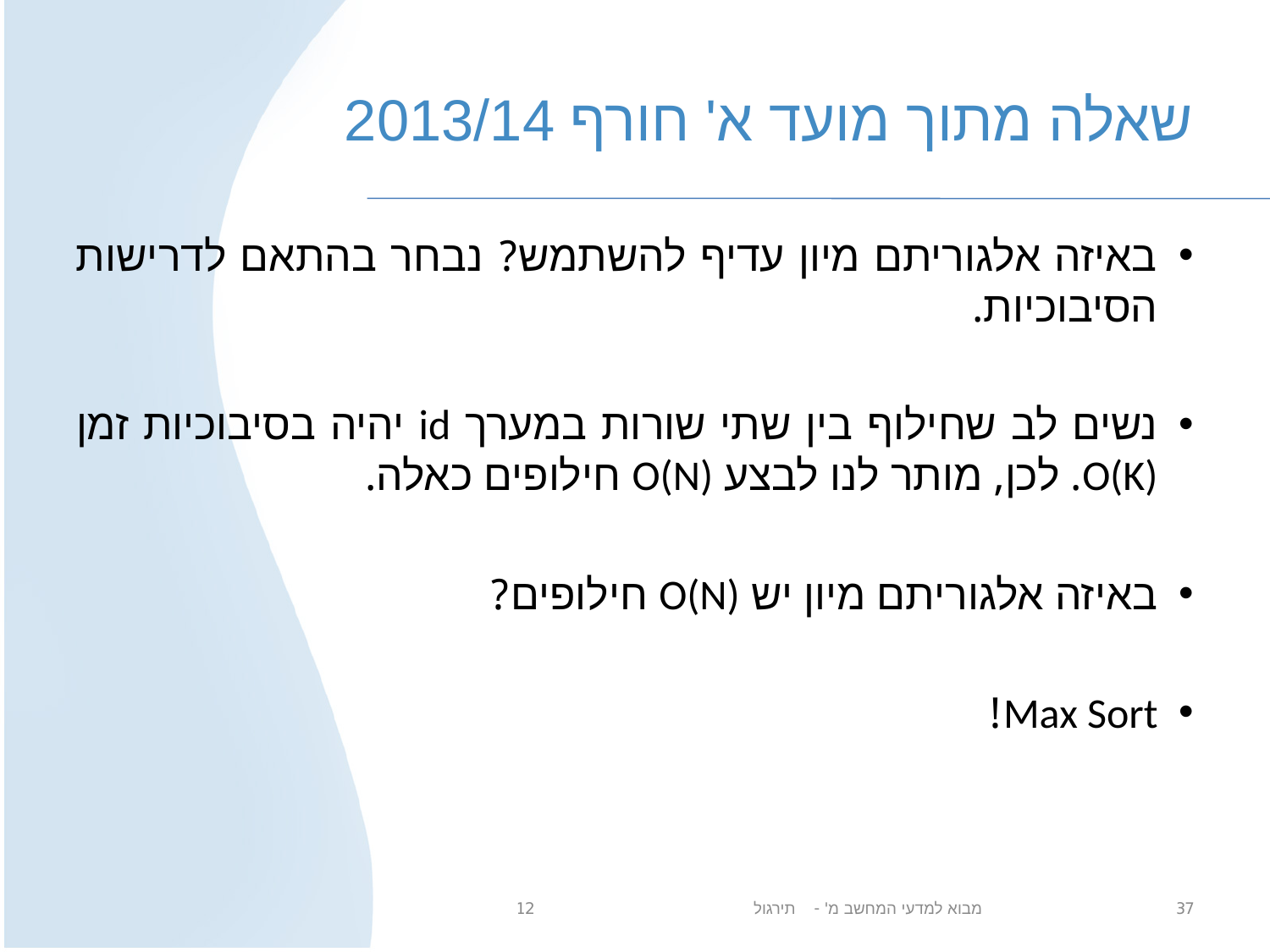

# שאלה מתוך מועד א' חורף 2013/14
באיזה אלגוריתם מיון עדיף להשתמש? נבחר בהתאם לדרישות הסיבוכיות.

נשים לב שחילוף בין שתי שורות במערך id יהיה בסיבוכיות זמן O(K). לכן, מותר לנו לבצע O(N) חילופים כאלה.

באיזה אלגוריתם מיון יש O(N) חילופים?

Max Sort!

מבוא למדעי המחשב מ' - תירגול 12
37